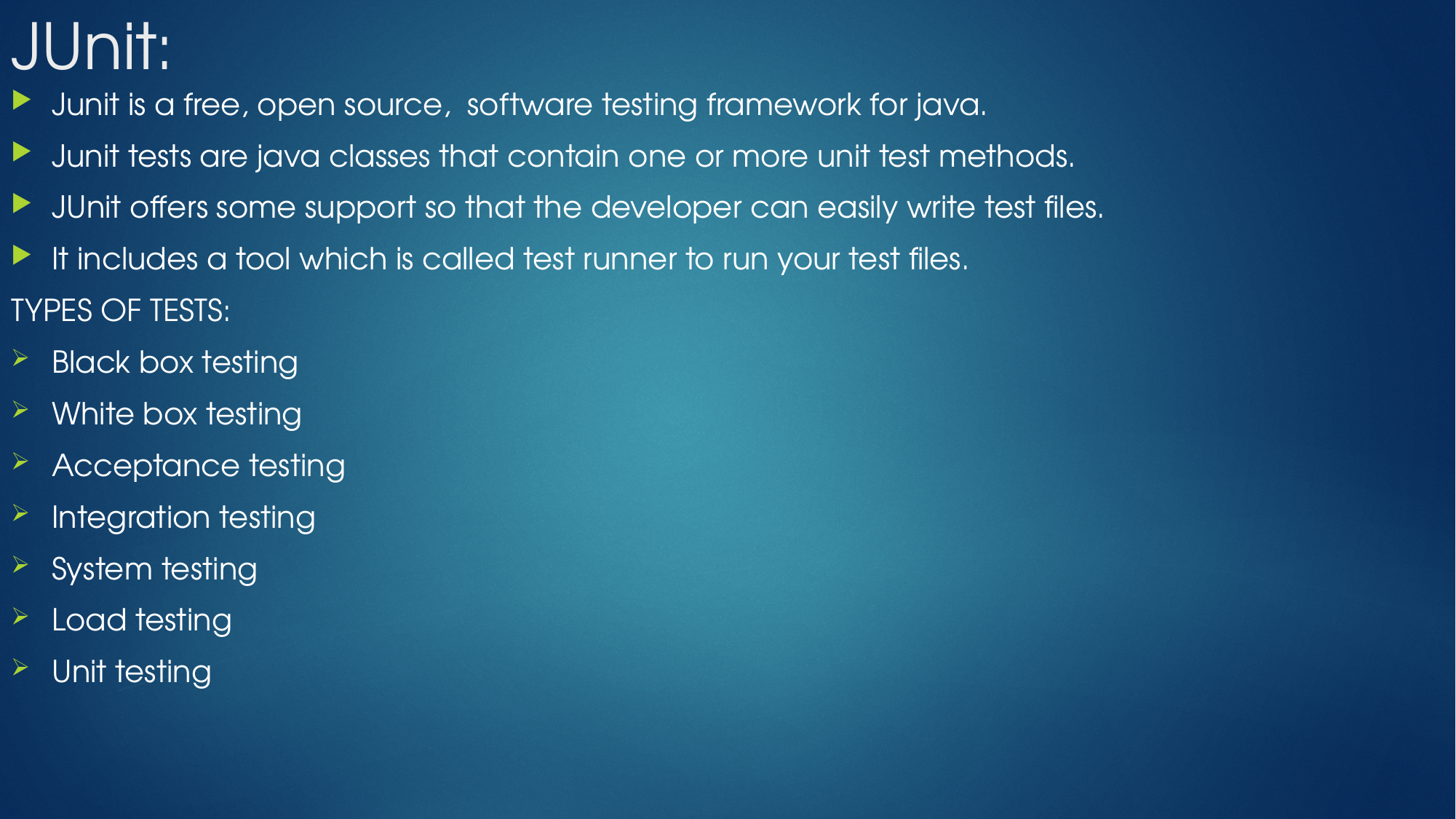

# JUnit:
Junit is a free, open source,  software testing framework for java.
Junit tests are java classes that contain one or more unit test methods.
JUnit offers some support so that the developer can easily write test files.
It includes a tool which is called test runner to run your test files.
TYPES OF TESTS:
Black box testing
White box testing
Acceptance testing
Integration testing
System testing
Load testing
Unit testing